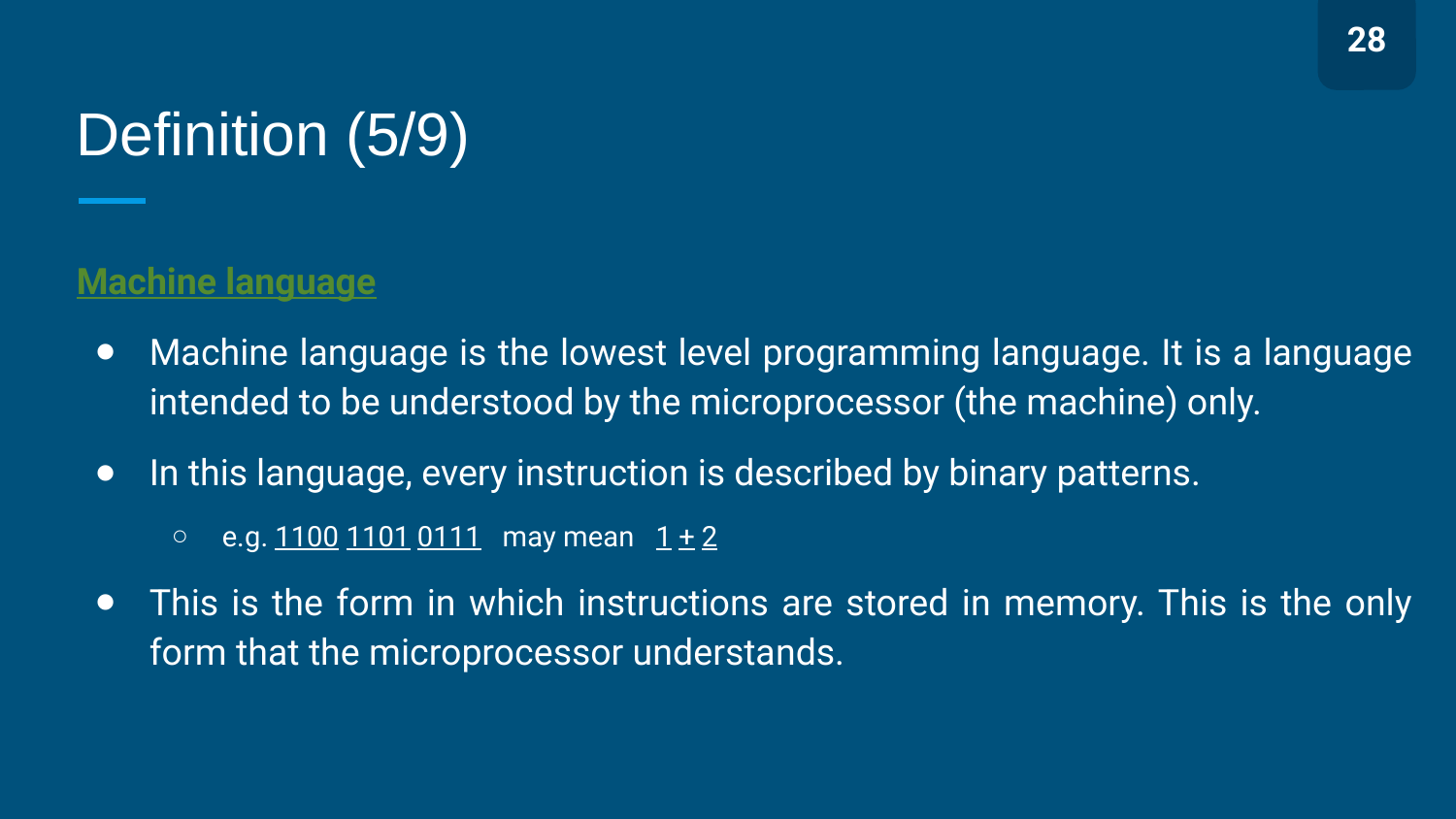

28
# Definition (5/9)
Machine language
Machine language is the lowest level programming language. It is a language intended to be understood by the microprocessor (the machine) only.
In this language, every instruction is described by binary patterns.
e.g. 1100 1101 0111   may mean   1 + 2
This is the form in which instructions are stored in memory. This is the only form that the microprocessor understands.